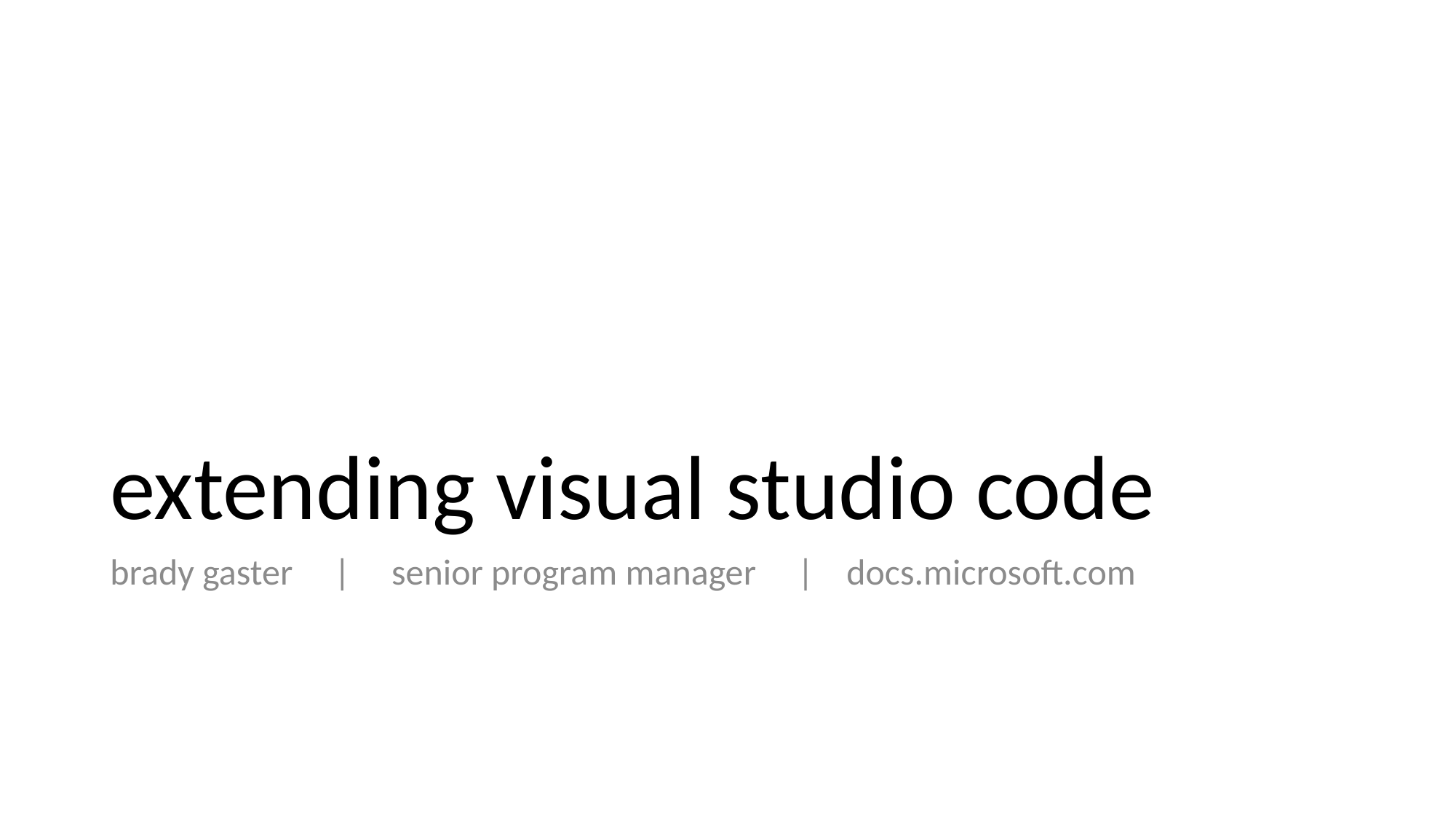

# extending visual studio code
brady gaster     |     senior program manager     |    docs.microsoft.com